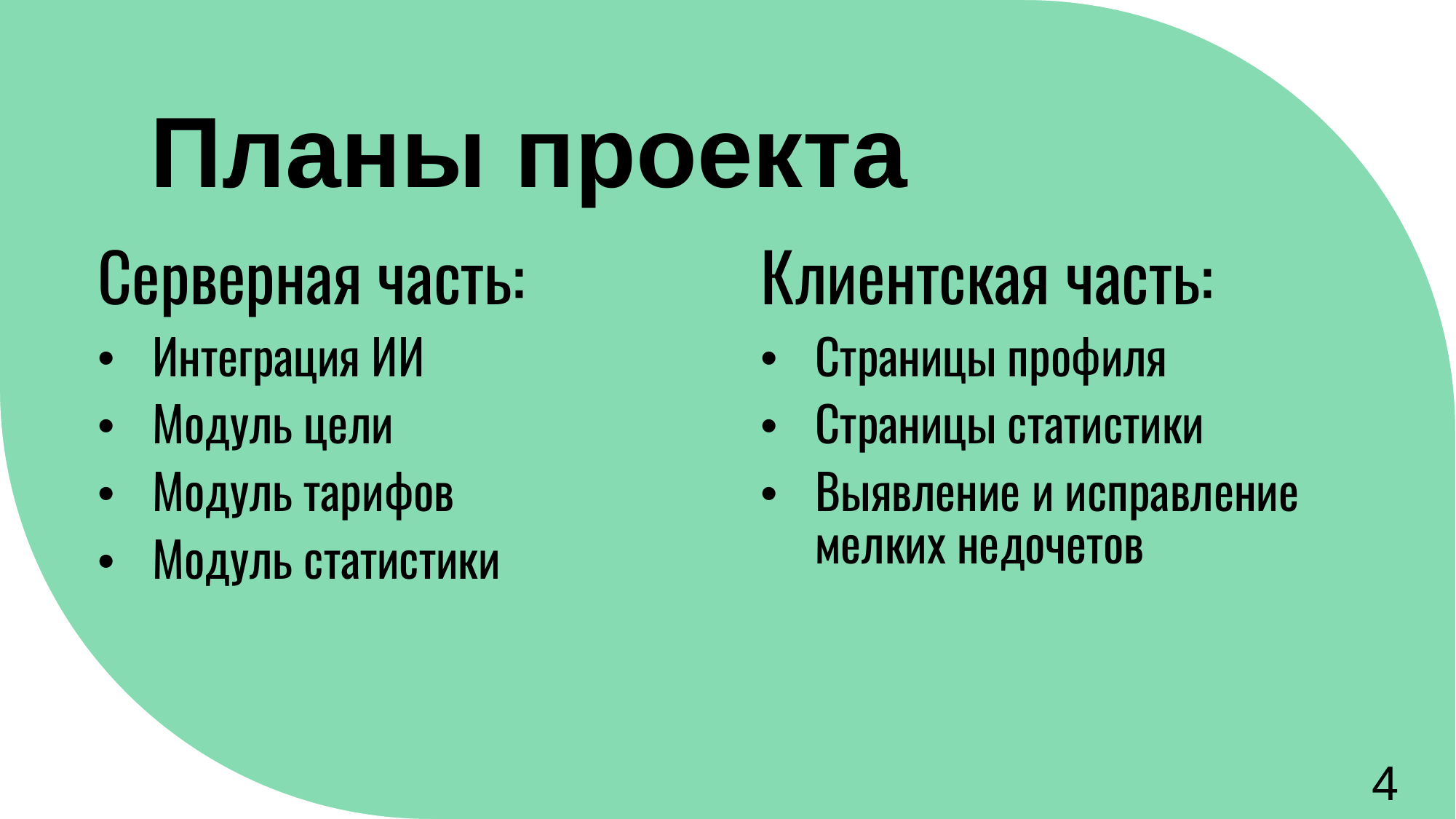

# Планы проекта
Серверная часть:
Интеграция ИИ
Модуль цели
Модуль тарифов
Модуль статистики

Клиентская часть:
Страницы профиля
Страницы статистики
Выявление и исправление мелких недочетов
4